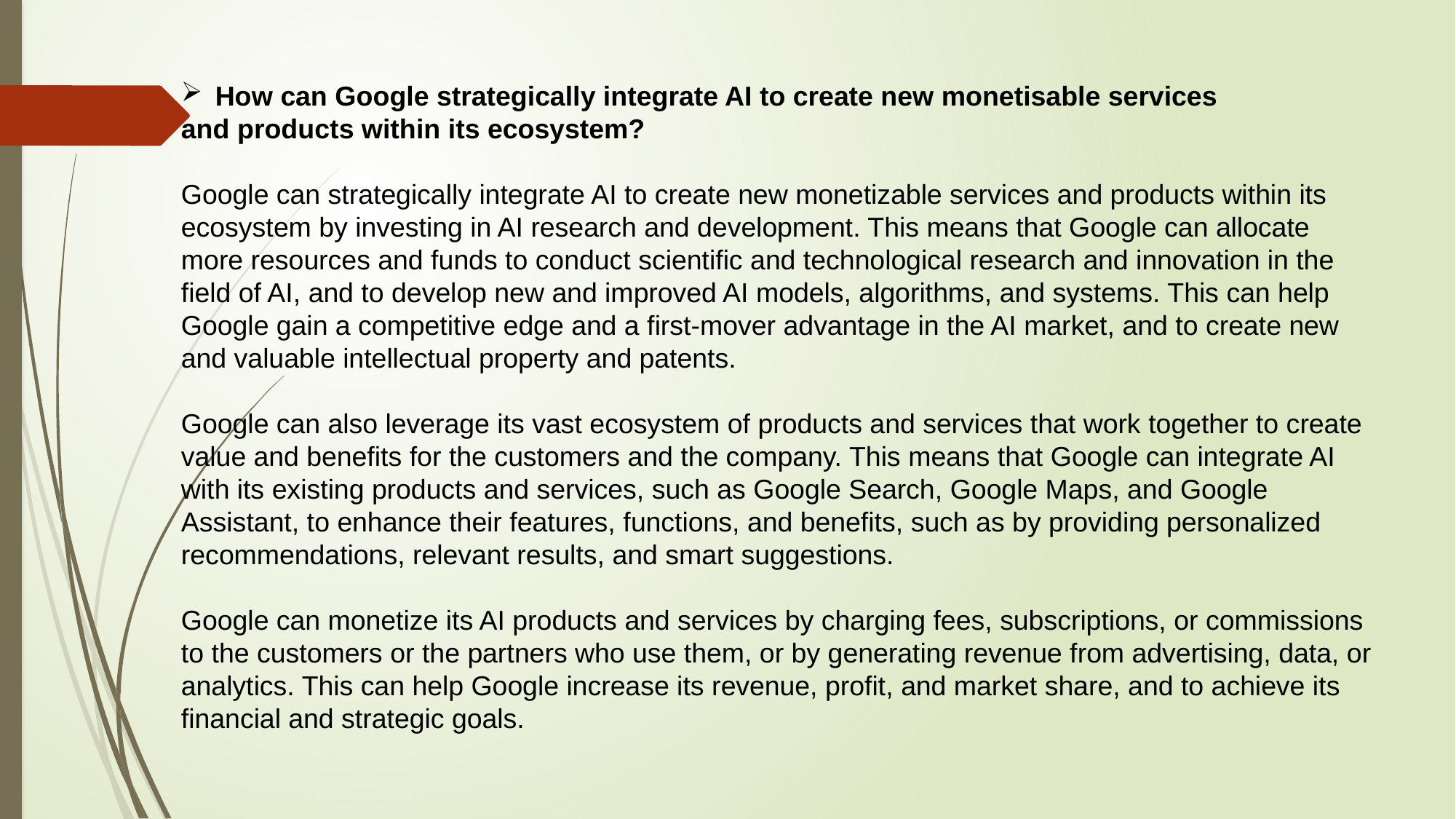

How can Google strategically integrate AI to create new monetisable services
and products within its ecosystem?
Google can strategically integrate AI to create new monetizable services and products within its ecosystem by investing in AI research and development. This means that Google can allocate more resources and funds to conduct scientific and technological research and innovation in the field of AI, and to develop new and improved AI models, algorithms, and systems. This can help Google gain a competitive edge and a first-mover advantage in the AI market, and to create new and valuable intellectual property and patents.

Google can also leverage its vast ecosystem of products and services that work together to create value and benefits for the customers and the company. This means that Google can integrate AI with its existing products and services, such as Google Search, Google Maps, and Google Assistant, to enhance their features, functions, and benefits, such as by providing personalized recommendations, relevant results, and smart suggestions.

Google can monetize its AI products and services by charging fees, subscriptions, or commissions to the customers or the partners who use them, or by generating revenue from advertising, data, or analytics. This can help Google increase its revenue, profit, and market share, and to achieve its financial and strategic goals.